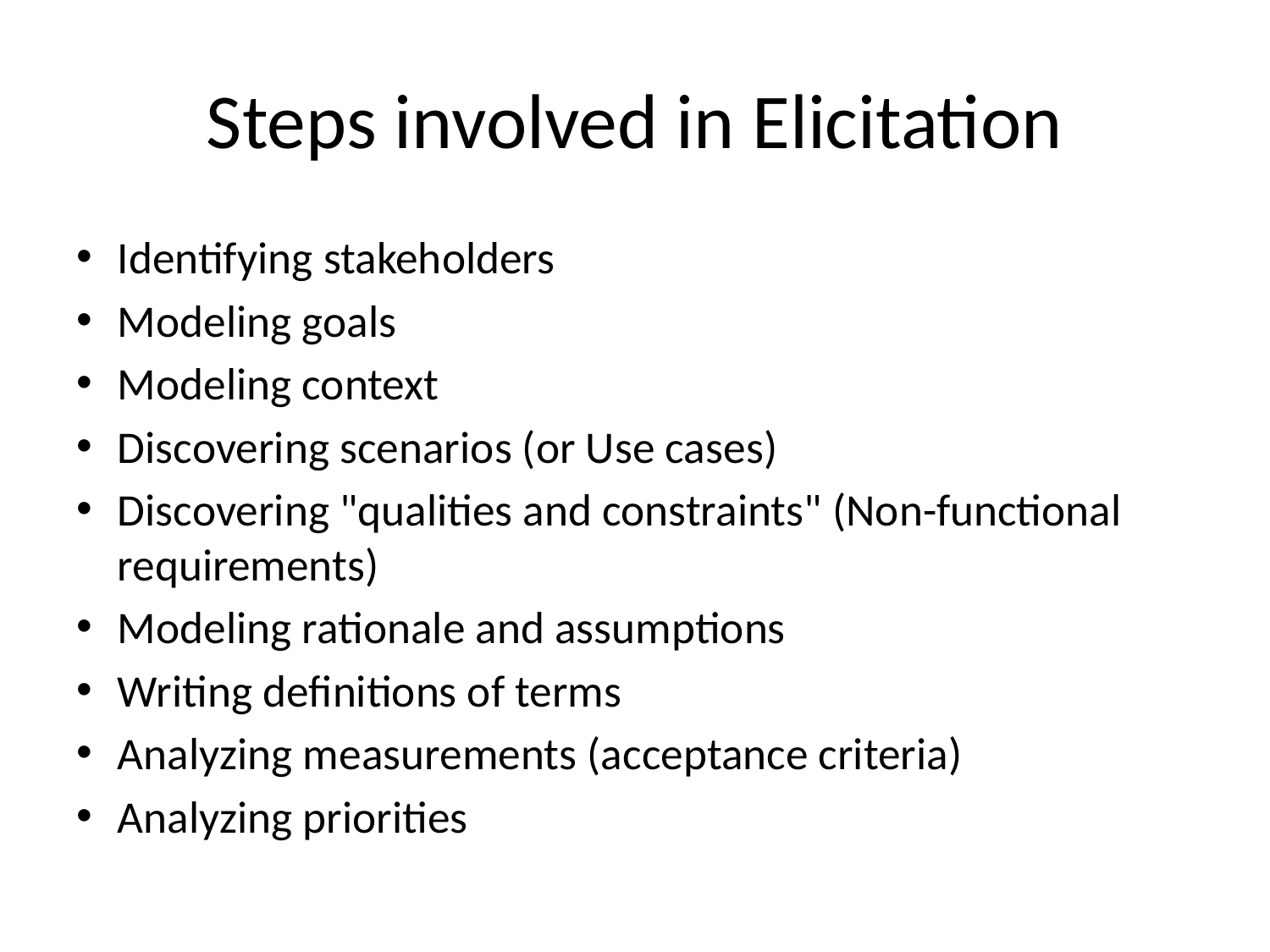

# Steps involved in Elicitation
Identifying stakeholders
Modeling goals
Modeling context
Discovering scenarios (or Use cases)
Discovering "qualities and constraints" (Non-functional requirements)
Modeling rationale and assumptions
Writing definitions of terms
Analyzing measurements (acceptance criteria)
Analyzing priorities